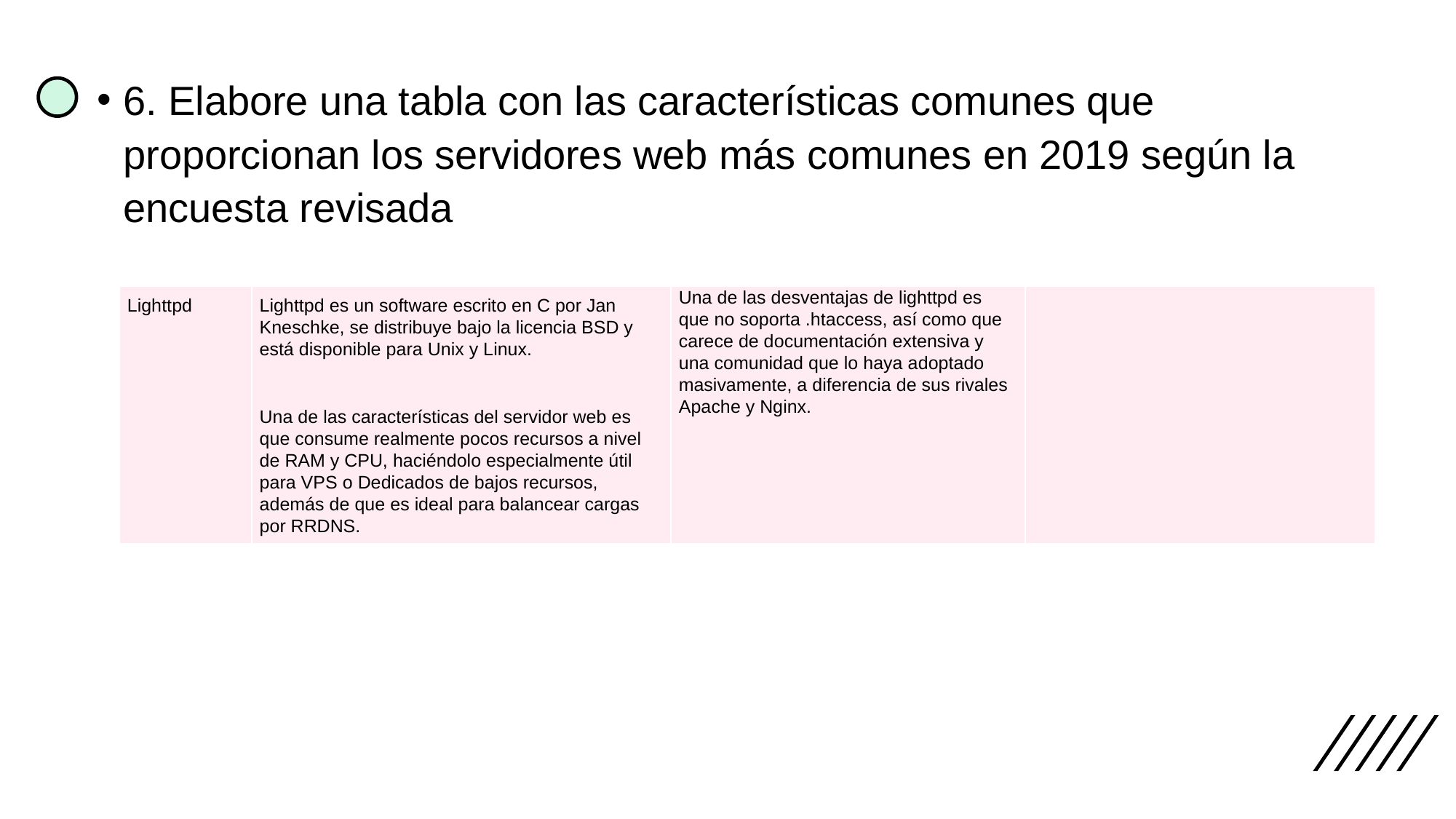

6. Elabore una tabla con las características comunes que proporcionan los servidores web más comunes en 2019 según la encuesta revisada

| Lighttpd | Lighttpd es un software escrito en C por Jan Kneschke, se distribuye bajo la licencia BSD y está disponible para Unix y Linux.   Una de las características del servidor web es que consume realmente pocos recursos a nivel de RAM y CPU, haciéndolo especialmente útil para VPS o Dedicados de bajos recursos, además de que es ideal para balancear cargas por RRDNS. | Una de las desventajas de lighttpd es que no soporta .htaccess, así como que carece de documentación extensiva y una comunidad que lo haya adoptado masivamente, a diferencia de sus rivales Apache y Nginx. |  |
| --- | --- | --- | --- |